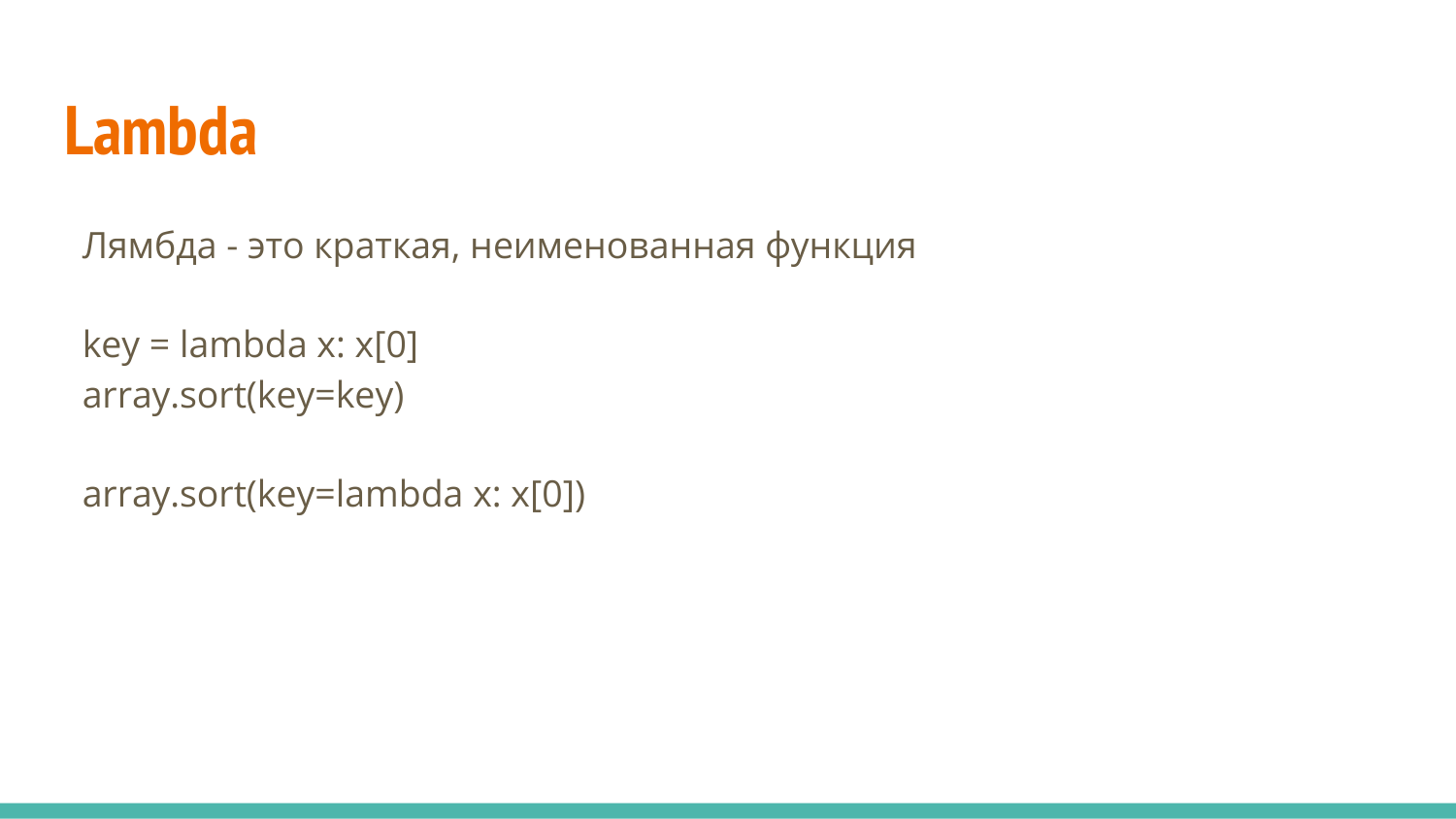

# Lambda
Лямбда - это краткая, неименованная функция

key = lambda x: x[0]
array.sort(key=key)

array.sort(key=lambda x: x[0])